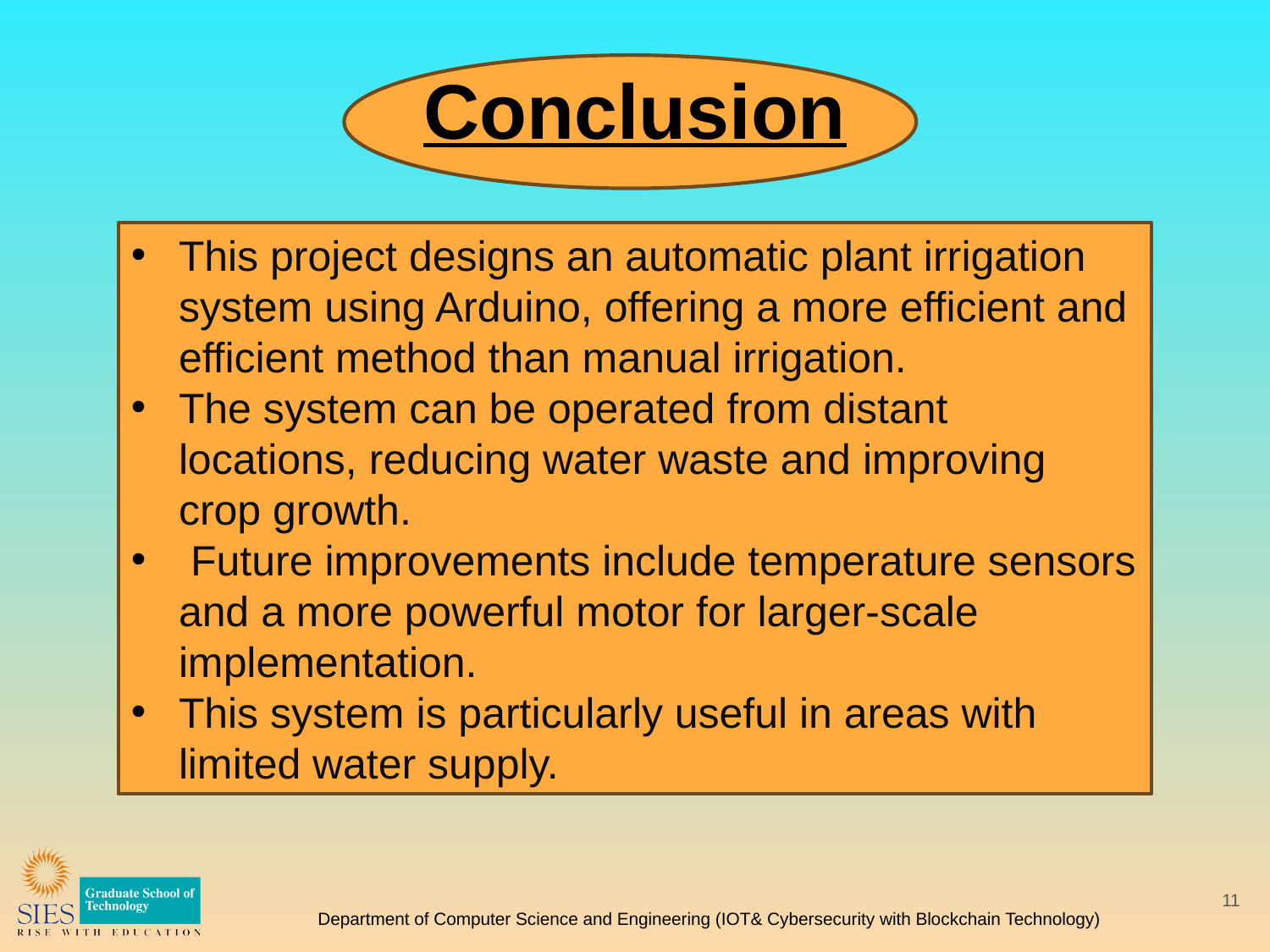

Conclusion

This project designs an automatic plant irrigation system using Arduino, offering a more efficient and efficient method than manual irrigation.
The system can be operated from distant locations, reducing water waste and improving crop growth.
 Future improvements include temperature sensors and a more powerful motor for larger-scale implementation.
This system is particularly useful in areas with limited water supply.
11